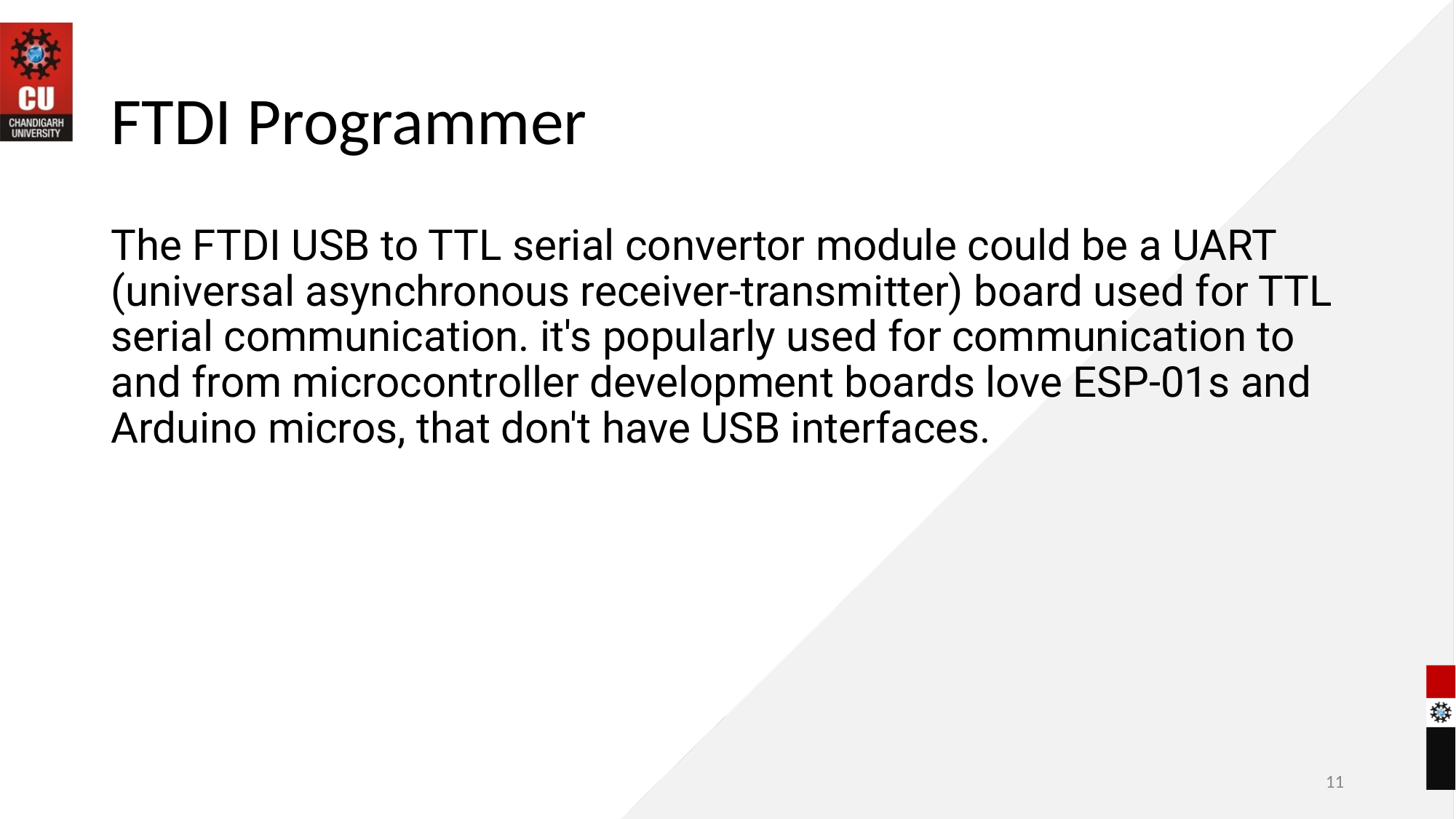

# FTDI Programmer
The FTDI USB to TTL serial convertor module could be a UART (universal asynchronous receiver-transmitter) board used for TTL serial communication. it's popularly used for communication to and from microcontroller development boards love ESP-01s and Arduino micros, that don't have USB interfaces.

11